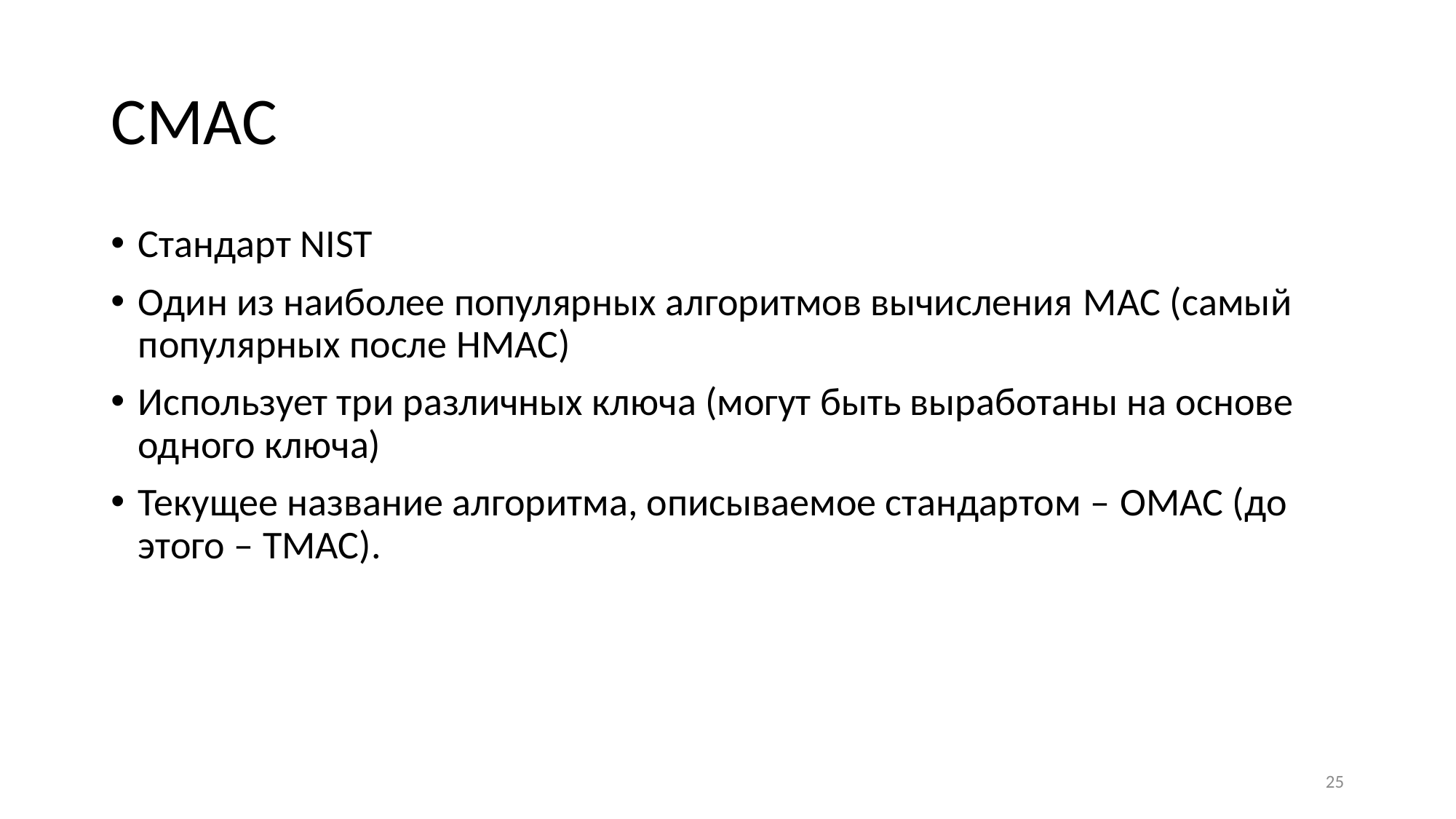

# CMAC
Стандарт NIST
Один из наиболее популярных алгоритмов вычисления MAC (самый популярных после HMAC)
Использует три различных ключа (могут быть выработаны на основе одного ключа)
Текущее название алгоритма, описываемое стандартом – OMAC (до этого – TMAC).
25